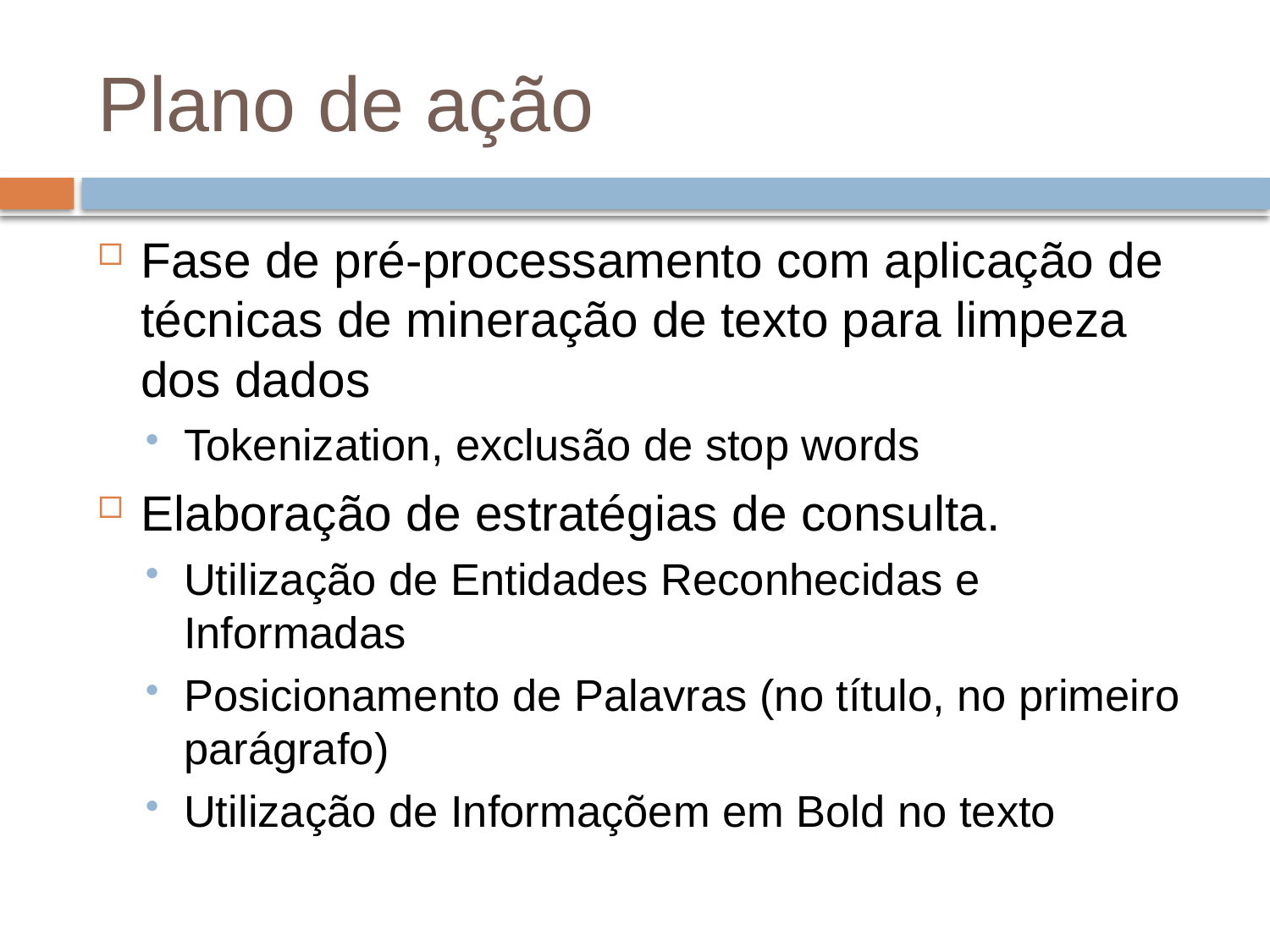

# Plano de ação
Fase de pré-processamento com aplicação de técnicas de mineração de texto para limpeza dos dados
Tokenization, exclusão de stop words
Elaboração de estratégias de consulta.
Utilização de Entidades Reconhecidas e Informadas
Posicionamento de Palavras (no título, no primeiro parágrafo)
Utilização de Informaçõem em Bold no texto